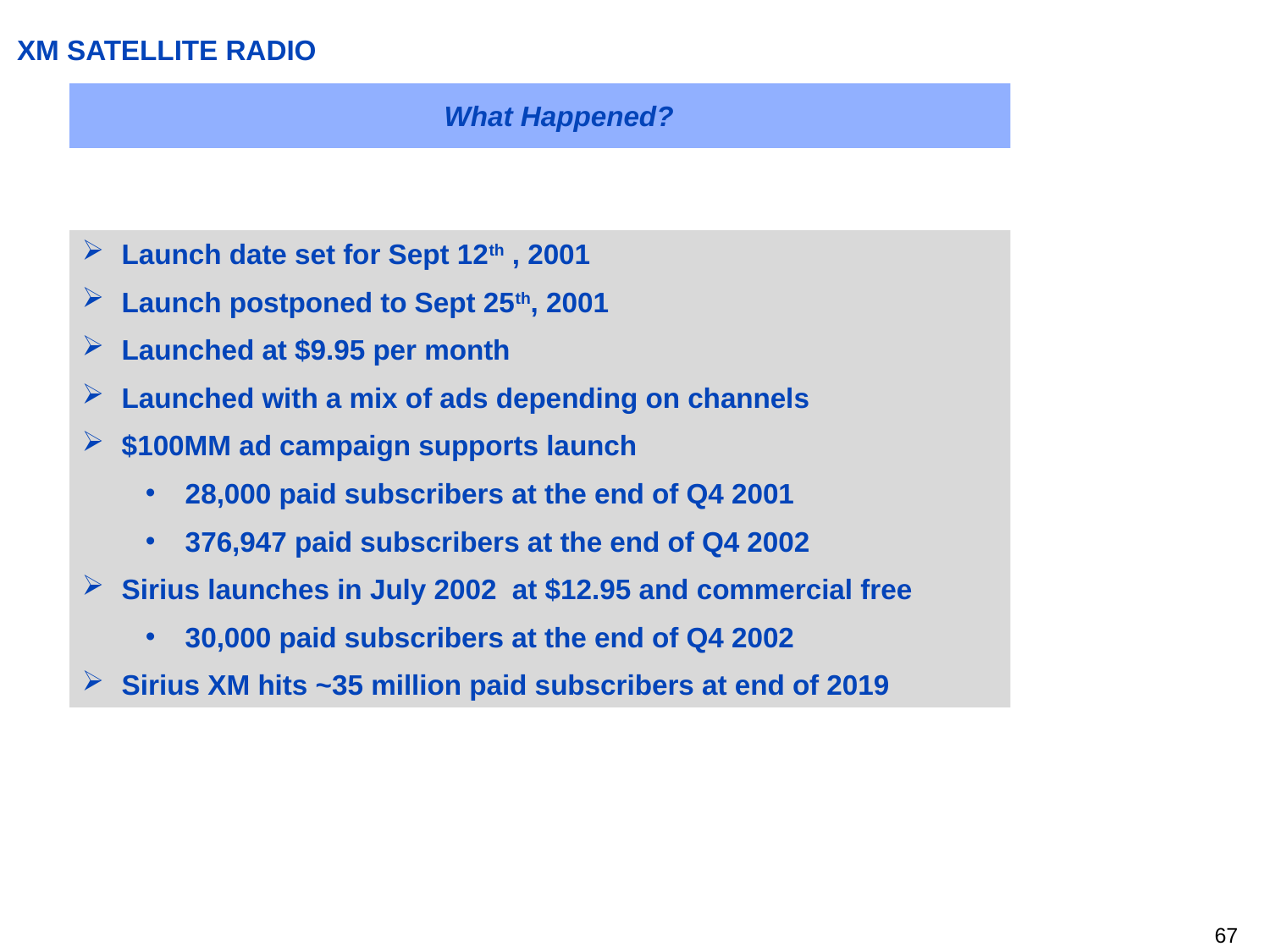

XM SATELLITE RADIO

What Happened?
Launch date set for Sept 12th , 2001
Launch postponed to Sept 25th, 2001
Launched at $9.95 per month
Launched with a mix of ads depending on channels
$100MM ad campaign supports launch
28,000 paid subscribers at the end of Q4 2001
376,947 paid subscribers at the end of Q4 2002
Sirius launches in July 2002  at $12.95 and commercial free
30,000 paid subscribers at the end of Q4 2002
Sirius XM hits ~35 million paid subscribers at end of 2019
67